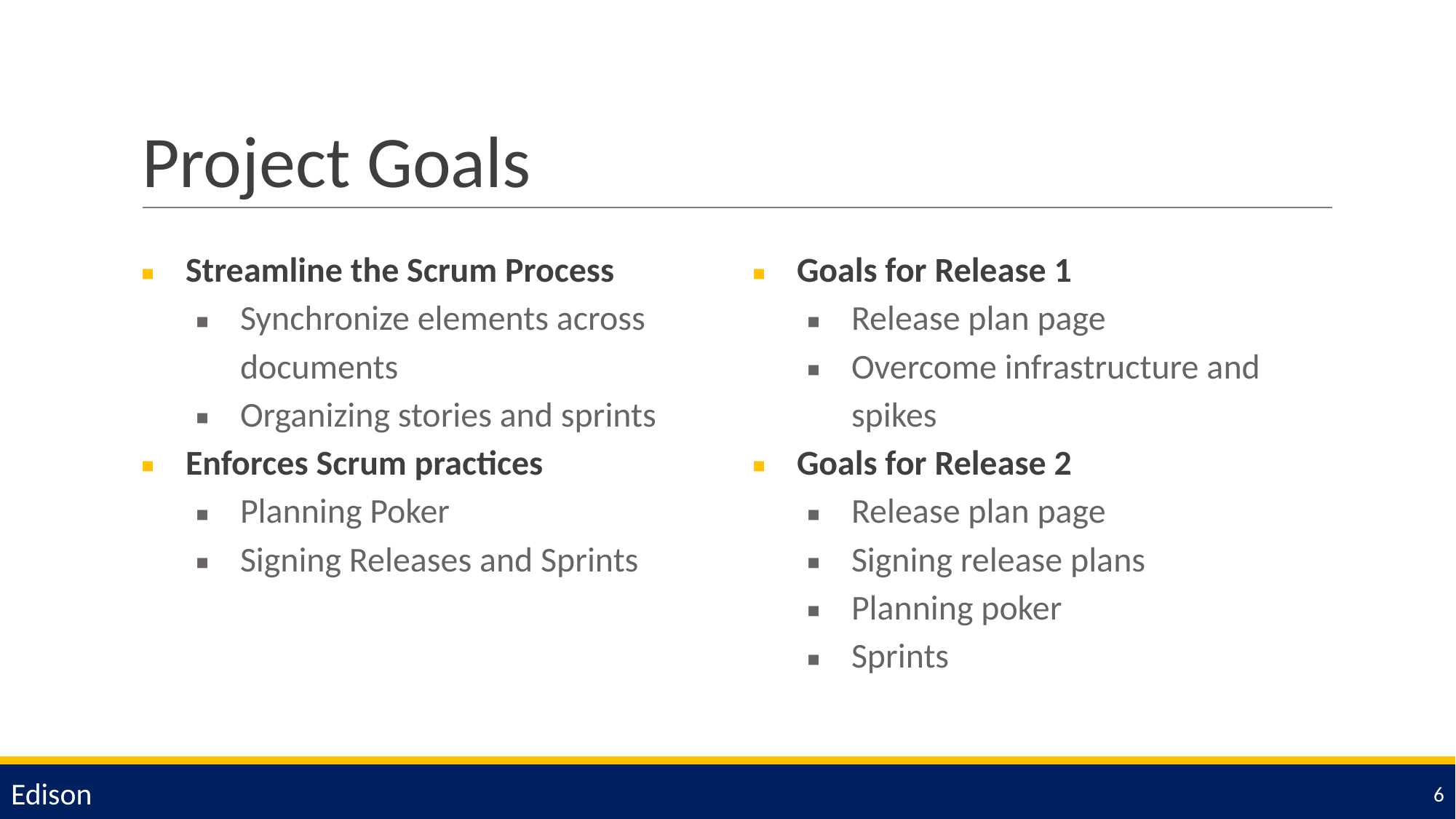

# Project Goals
Goals for Release 1
Release plan page
Overcome infrastructure and spikes
Goals for Release 2
Release plan page
Signing release plans
Planning poker
Sprints
Streamline the Scrum Process
Synchronize elements across documents
Organizing stories and sprints
Enforces Scrum practices
Planning Poker
Signing Releases and Sprints
Edison
6